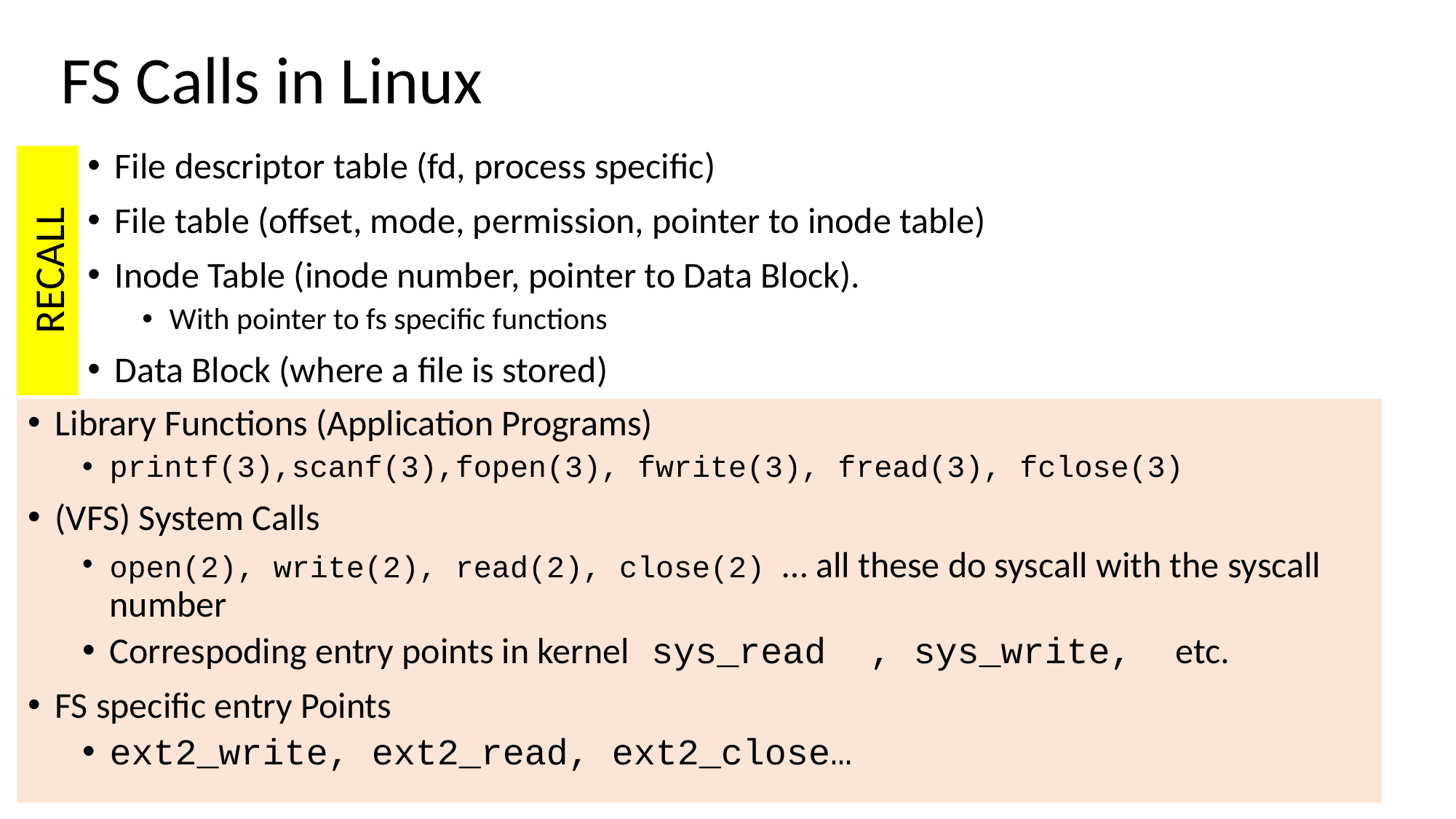

# FS Calls in Linux
File descriptor table (fd, process specific)
File table (offset, mode, permission, pointer to inode table)
Inode Table (inode number, pointer to Data Block).
With pointer to fs specific functions
Data Block (where a file is stored)
RECALL
Library Functions (Application Programs)
printf(3),scanf(3),fopen(3), fwrite(3), fread(3), fclose(3)
(VFS) System Calls
open(2), write(2), read(2), close(2) … all these do syscall with the syscall number
Correspoding entry points in kernel sys_read  , sys_write,  etc.
FS specific entry Points
ext2_write, ext2_read, ext2_close…
33